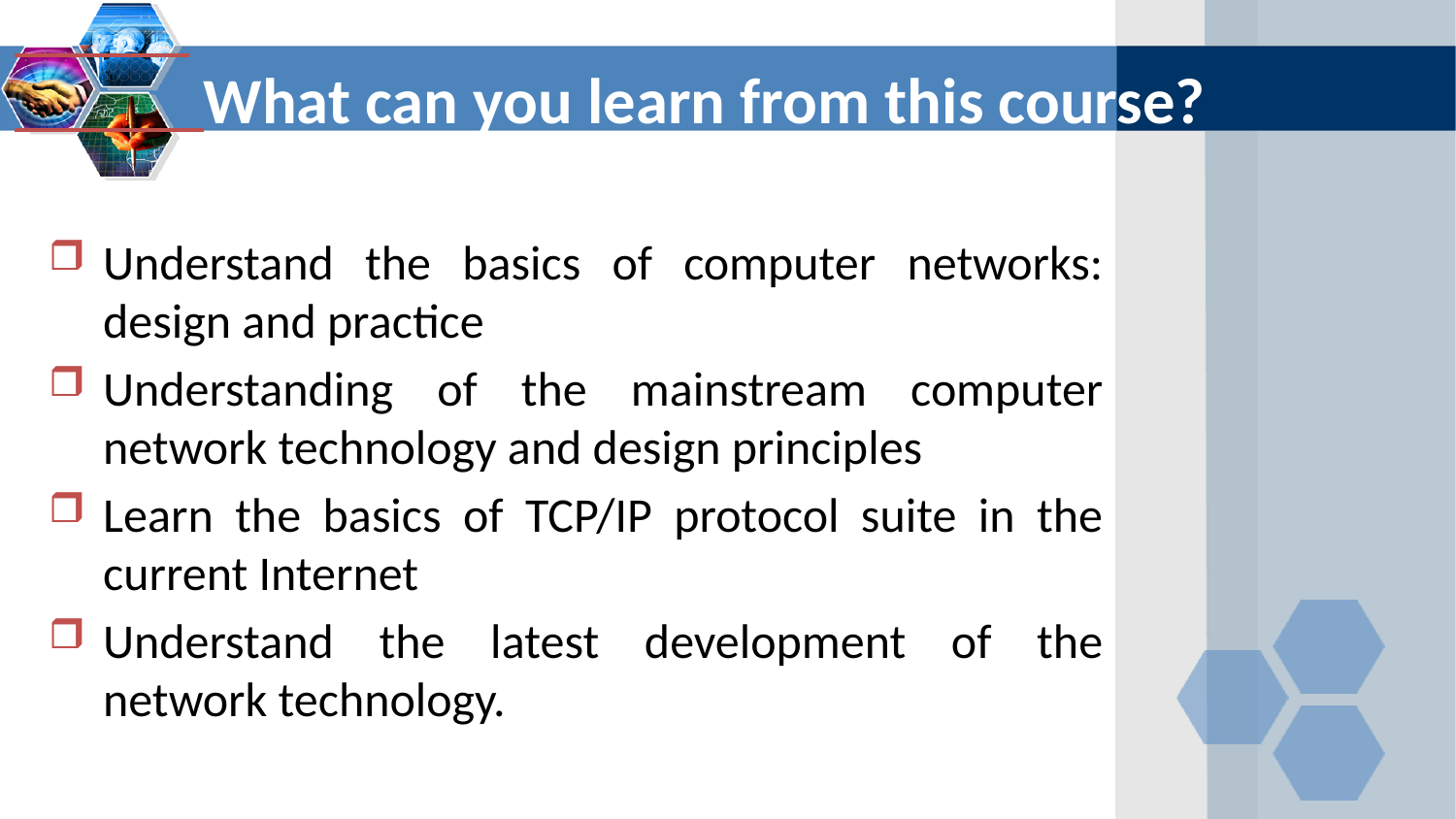

What can you learn from this course?

Understand the basics of computer networks: design and practice
Understanding of the mainstream computer network technology and design principles
Learn the basics of TCP/IP protocol suite in the current Internet
Understand the latest development of the network technology.